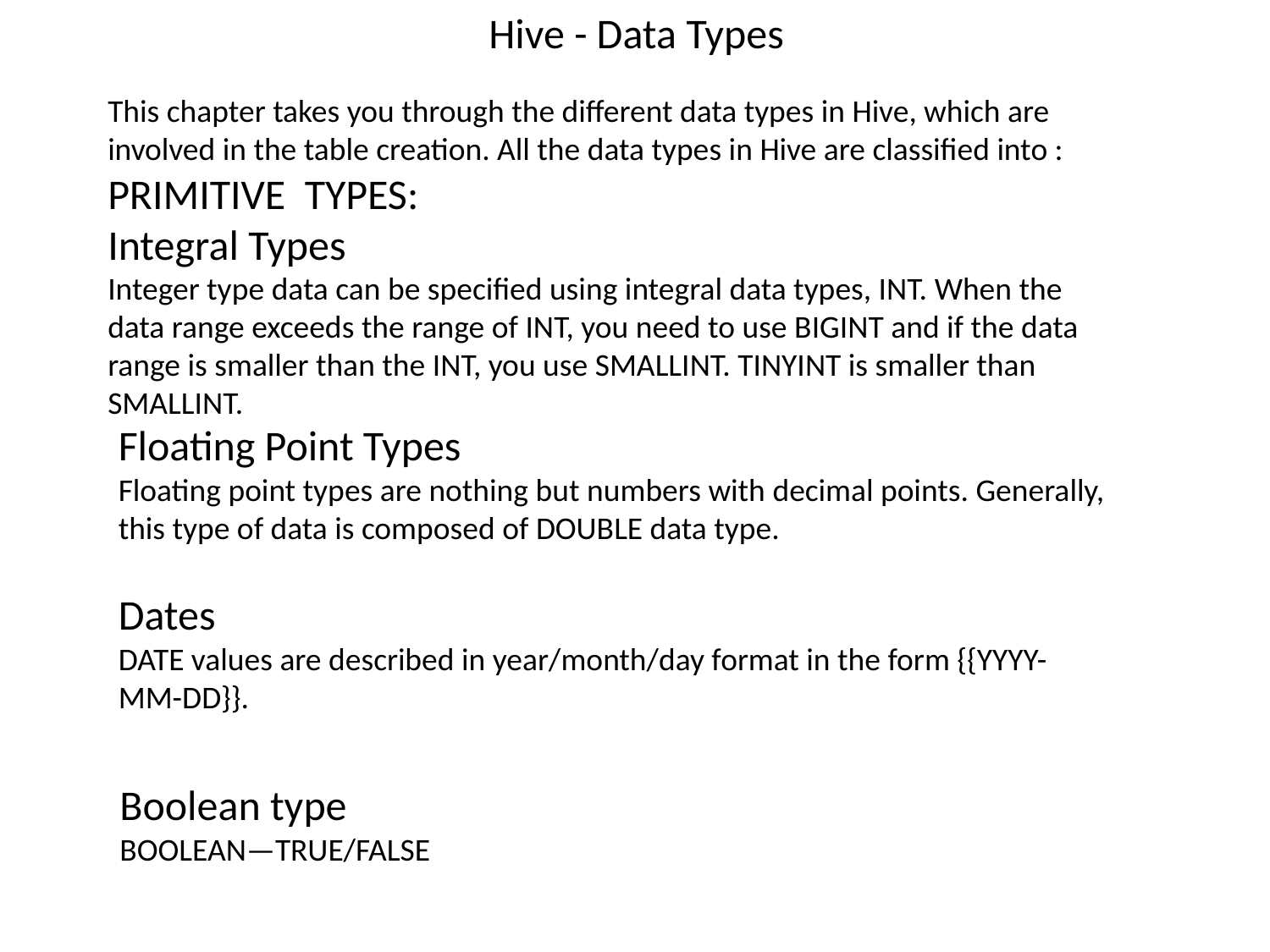

Hive - Data Types
This chapter takes you through the different data types in Hive, which are involved in the table creation. All the data types in Hive are classified into :
PRIMITIVE  TYPES:
Integral Types
Integer type data can be specified using integral data types, INT. When the data range exceeds the range of INT, you need to use BIGINT and if the data range is smaller than the INT, you use SMALLINT. TINYINT is smaller than SMALLINT.
Floating Point Types
Floating point types are nothing but numbers with decimal points. Generally, this type of data is composed of DOUBLE data type.
Dates
DATE values are described in year/month/day format in the form {{YYYY-MM-DD}}.

Boolean type
BOOLEAN—TRUE/FALSE